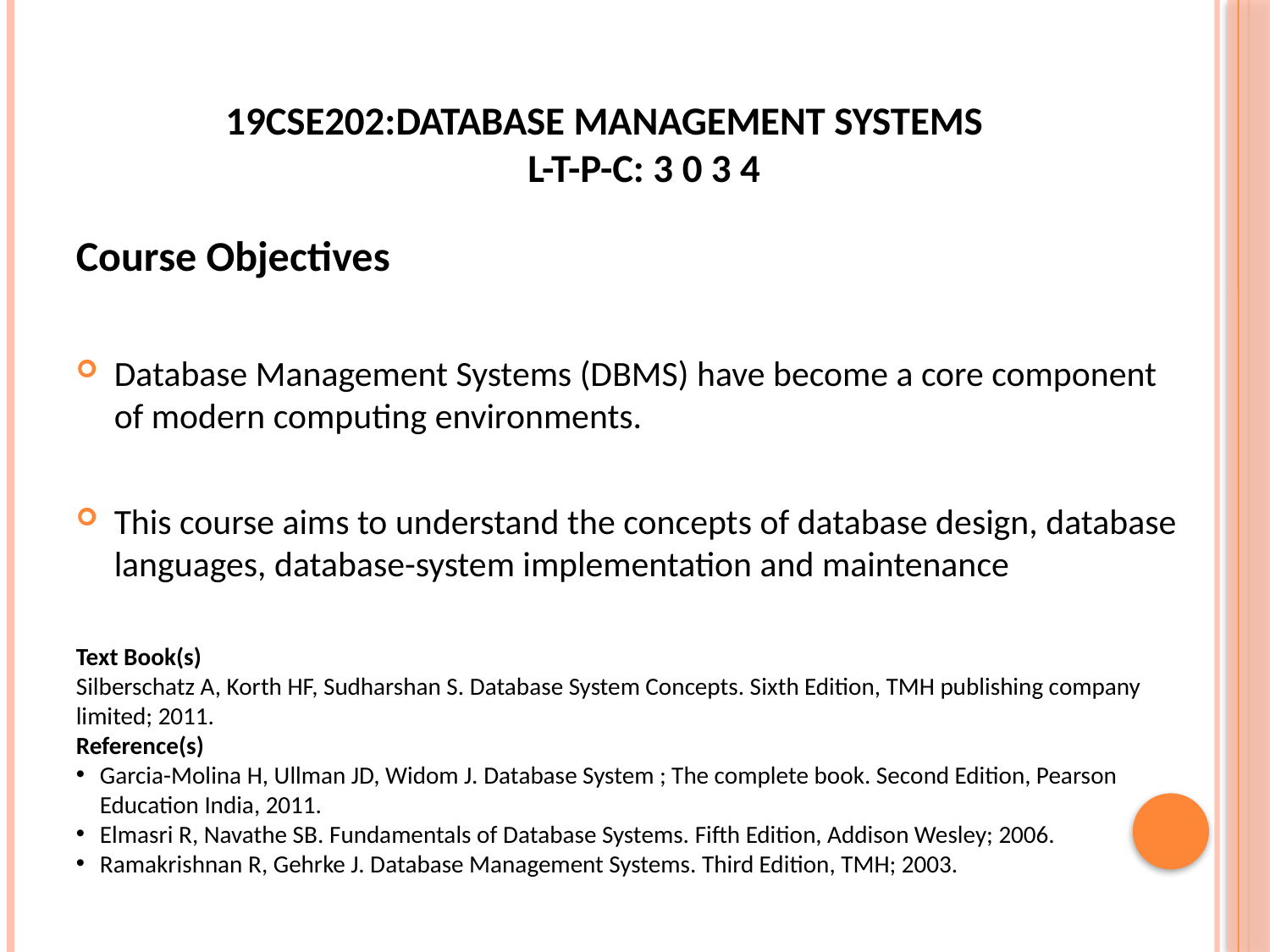

# 19CSE202:DATABASE MANAGEMENT SYSTEMS L-T-P-C: 3 0 3 4
Course Objectives

Database Management Systems (DBMS) have become a core component of modern computing environments.

This course aims to understand the concepts of database design, database languages, database-system implementation and maintenance

Text Book(s)
Silberschatz A, Korth HF, Sudharshan S. Database System Concepts. Sixth Edition, TMH publishing company limited; 2011.
Reference(s)
Garcia-Molina H, Ullman JD, Widom J. Database System ; The complete book. Second Edition, Pearson Education India, 2011.
Elmasri R, Navathe SB. Fundamentals of Database Systems. Fifth Edition, Addison Wesley; 2006.
Ramakrishnan R, Gehrke J. Database Management Systems. Third Edition, TMH; 2003.